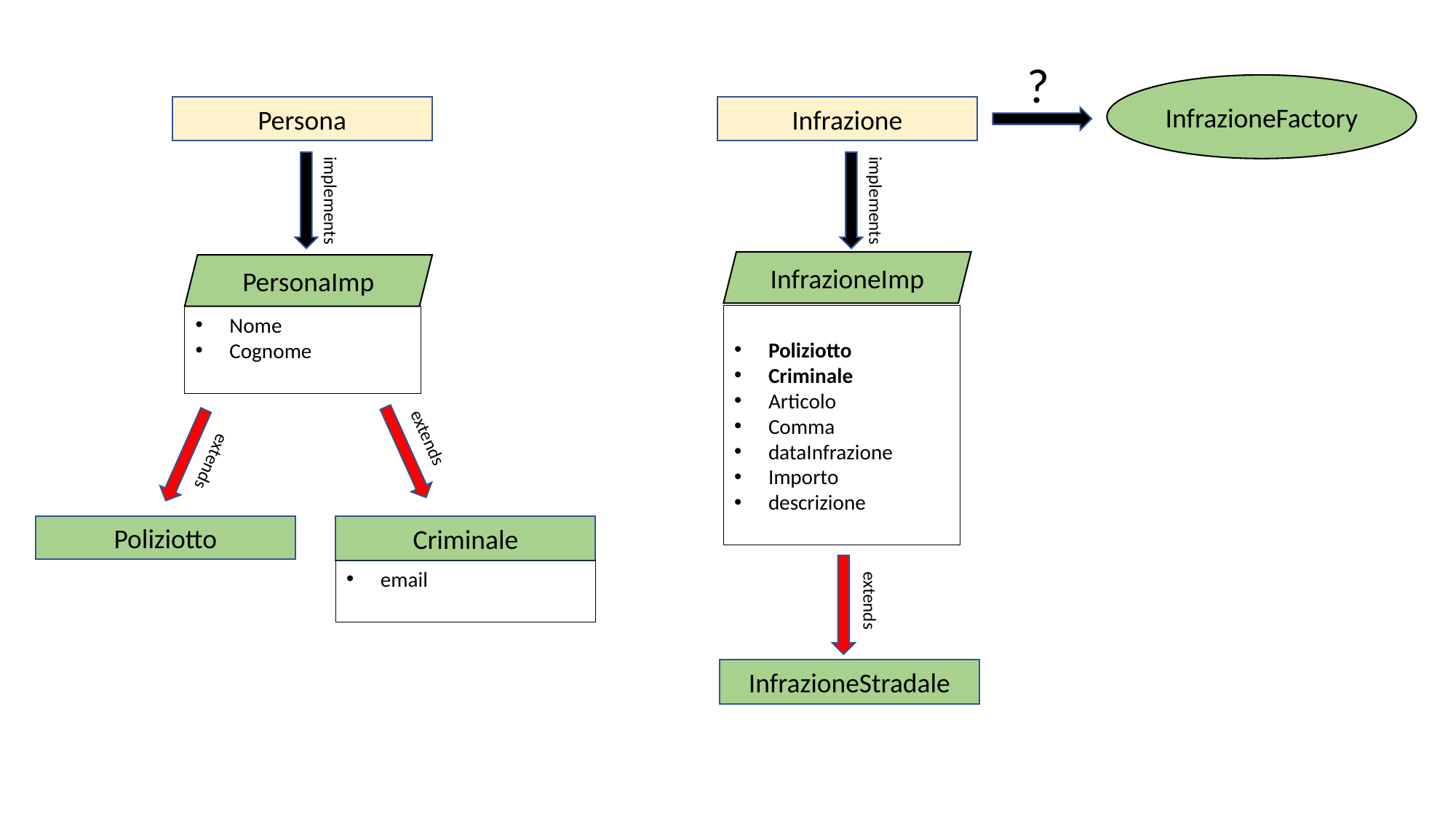

?

InfrazioneFactory
Infrazione

implements
InfrazioneImp

Poliziotto
Criminale
Articolo
Comma
dataInfrazione
Importo
descrizione

extends
InfrazioneStradale
Persona

implements
PersonaImp
Nome
Cognome

extends

extends
Poliziotto
Criminale
email